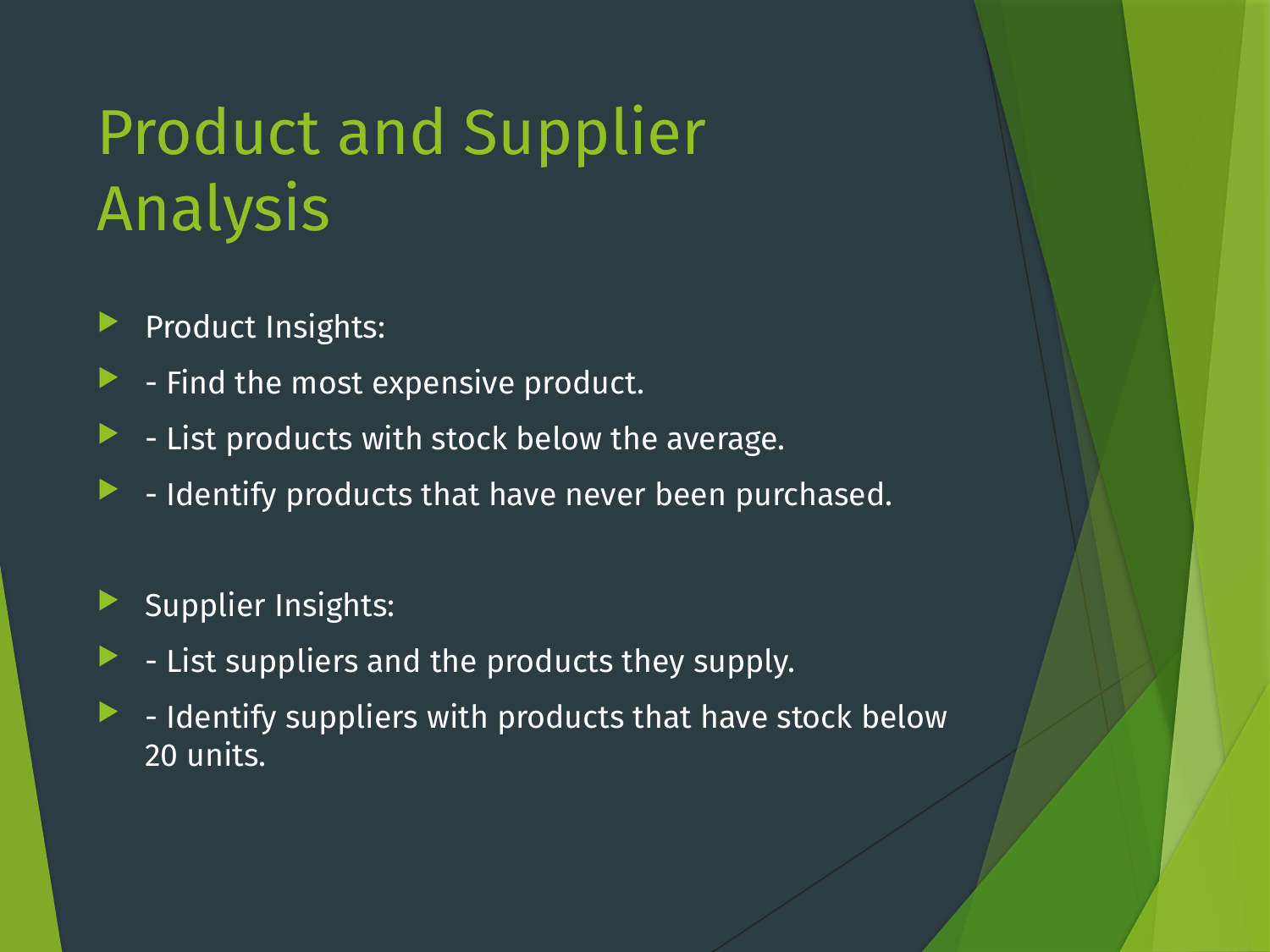

# Product and Supplier Analysis
Product Insights:
- Find the most expensive product.
- List products with stock below the average.
- Identify products that have never been purchased.

Supplier Insights:
- List suppliers and the products they supply.
- Identify suppliers with products that have stock below 20 units.